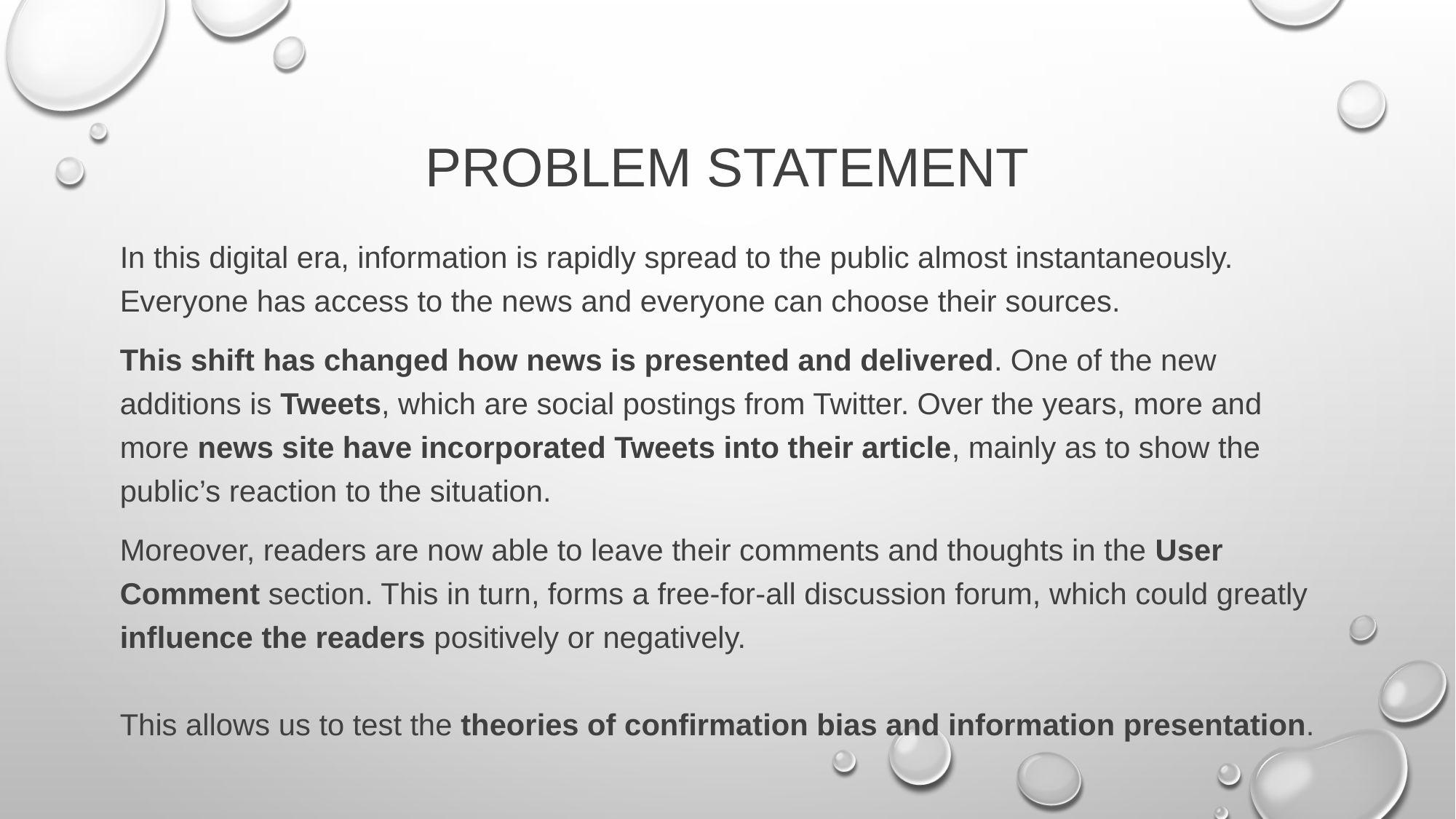

# Problem statement
In this digital era, information is rapidly spread to the public almost instantaneously. Everyone has access to the news and everyone can choose their sources.
This shift has changed how news is presented and delivered. One of the new additions is Tweets, which are social postings from Twitter. Over the years, more and more news site have incorporated Tweets into their article, mainly as to show the public’s reaction to the situation.
Moreover, readers are now able to leave their comments and thoughts in the User Comment section. This in turn, forms a free-for-all discussion forum, which could greatly influence the readers positively or negatively.
This allows us to test the theories of confirmation bias and information presentation.